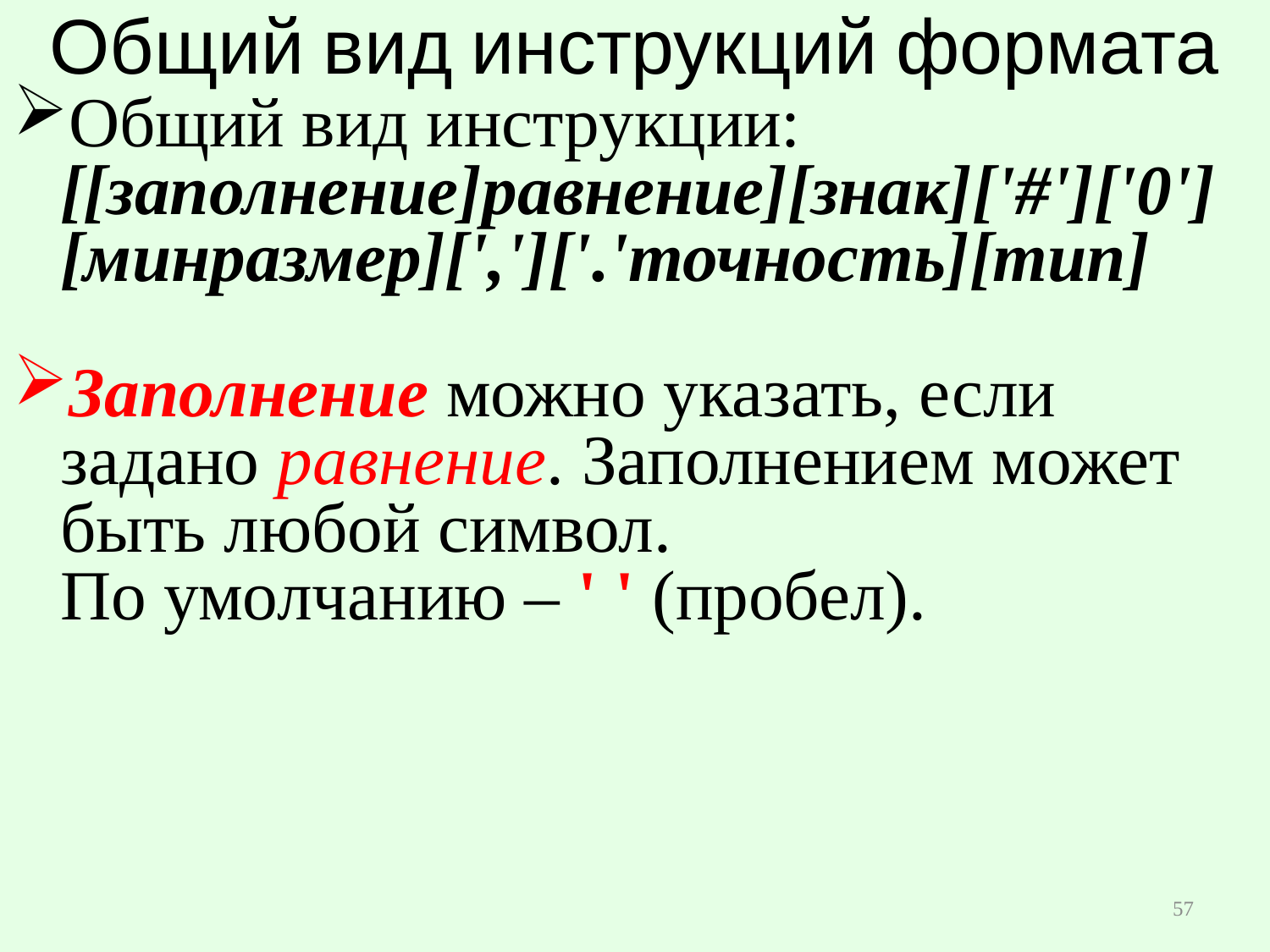

# Общий вид инструкций формата
Общий вид инструкции: [[заполнение]равнение][знак]['#']['0']
[минразмер][',']['.'точность][тип]

Заполнение можно указать, если задано равнение. Заполнением может быть любой символ.
	По умолчанию – ' ' (пробел).

57